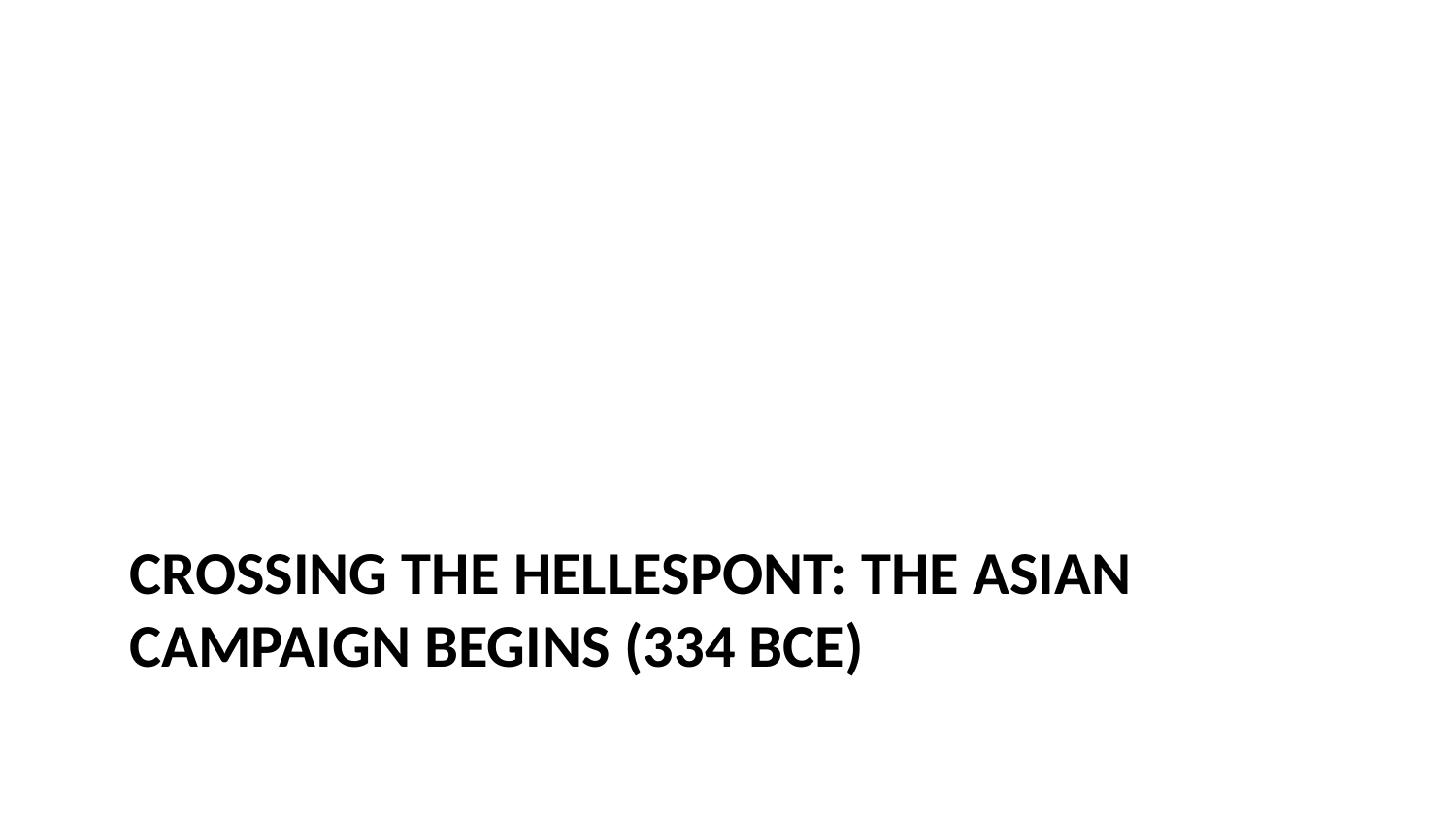

# Crossing the Hellespont: The Asian Campaign Begins (334 BCE)